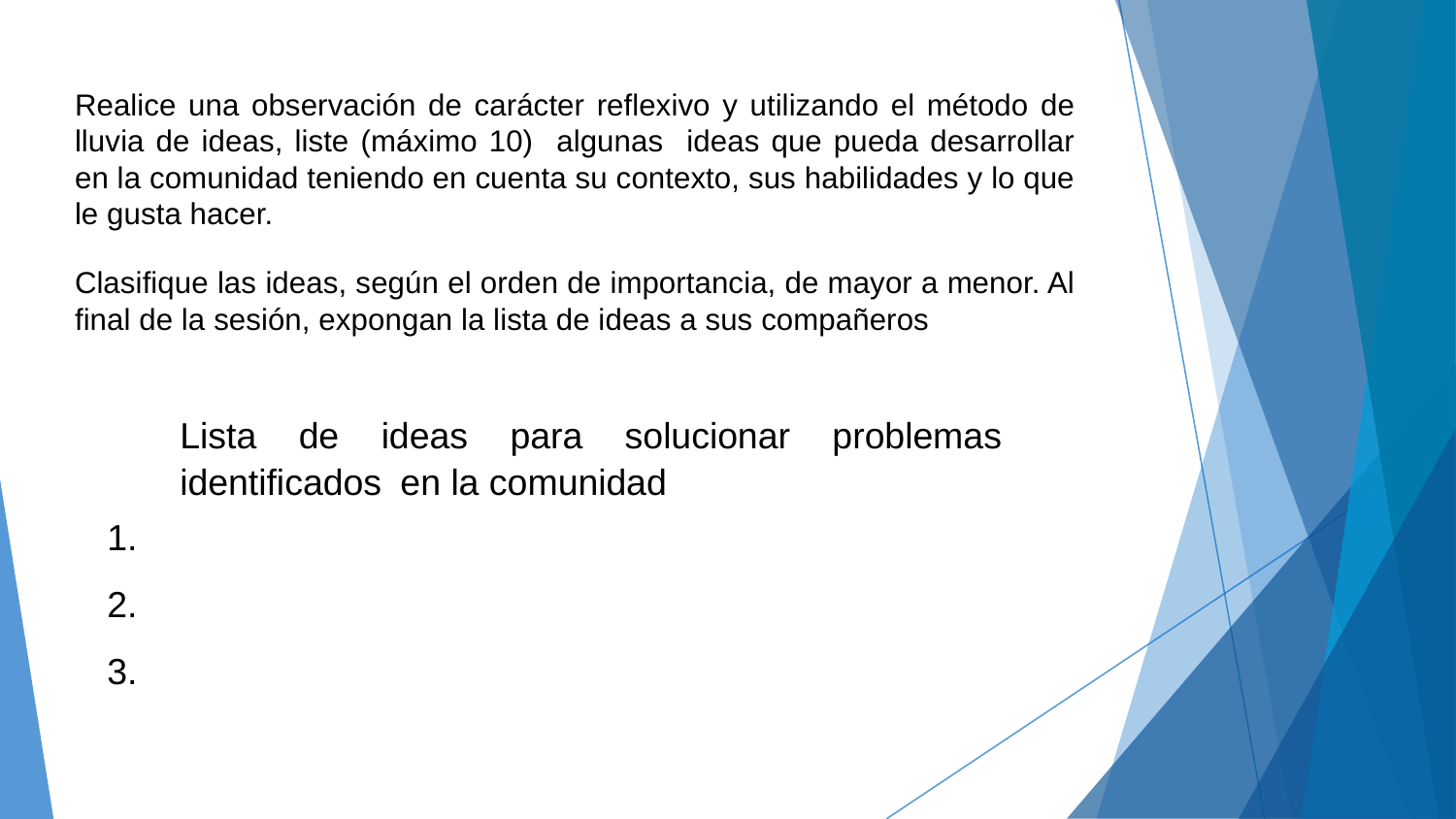

Realice una observación de carácter reflexivo y utilizando el método de lluvia de ideas, liste (máximo 10)  algunas  ideas que pueda desarrollar en la comunidad teniendo en cuenta su contexto, sus habilidades y lo que le gusta hacer.

Clasifique las ideas, según el orden de importancia, de mayor a menor. Al final de la sesión, expongan la lista de ideas a sus compañeros
| Lista de ideas para solucionar problemas identificados en la comunidad |  |
| --- | --- |
| 1. 2. 3. |  |